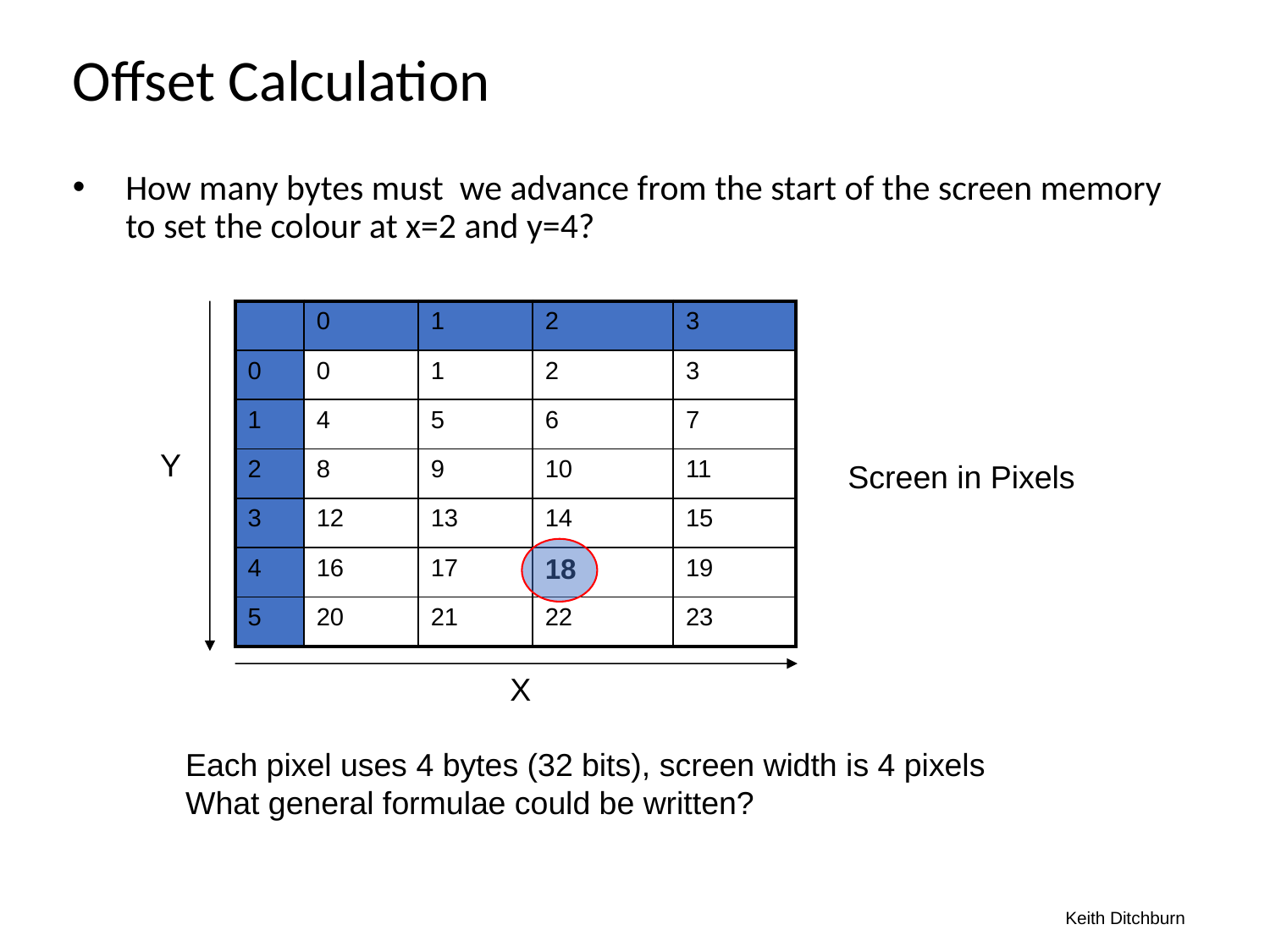

# Offset Calculation
How many bytes must  we advance from the start of the screen memory to set the colour at x=2 and y=4?

|  | 0 | 1 | 2 | 3 |
| --- | --- | --- | --- | --- |
| 0 | 0 | 1 | 2 | 3 |
| 1 | 4 | 5 | 6 | 7 |
| 2 | 8 | 9 | 10 | 11 |
| 3 | 12 | 13 | 14 | 15 |
| 4 | 16 | 17 | 18 | 19 |
| 5 | 20 | 21 | 22 | 23 |
Y
Screen in Pixels

X
Each pixel uses 4 bytes (32 bits), screen width is 4 pixels
What general formulae could be written?